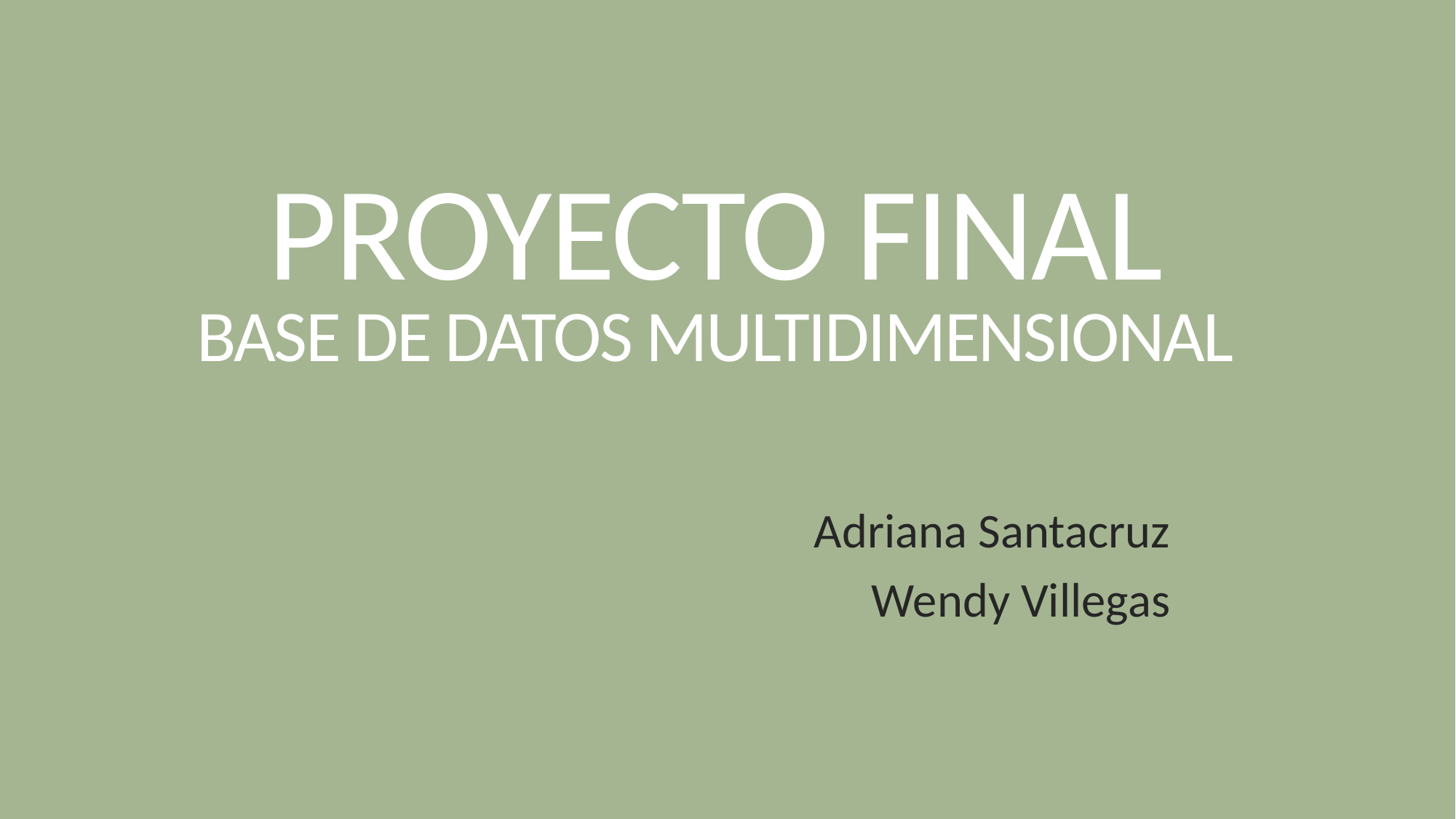

# PROYECTO FINAL BASE DE DATOS MULTIDIMENSIONAL
Adriana Santacruz
Wendy Villegas